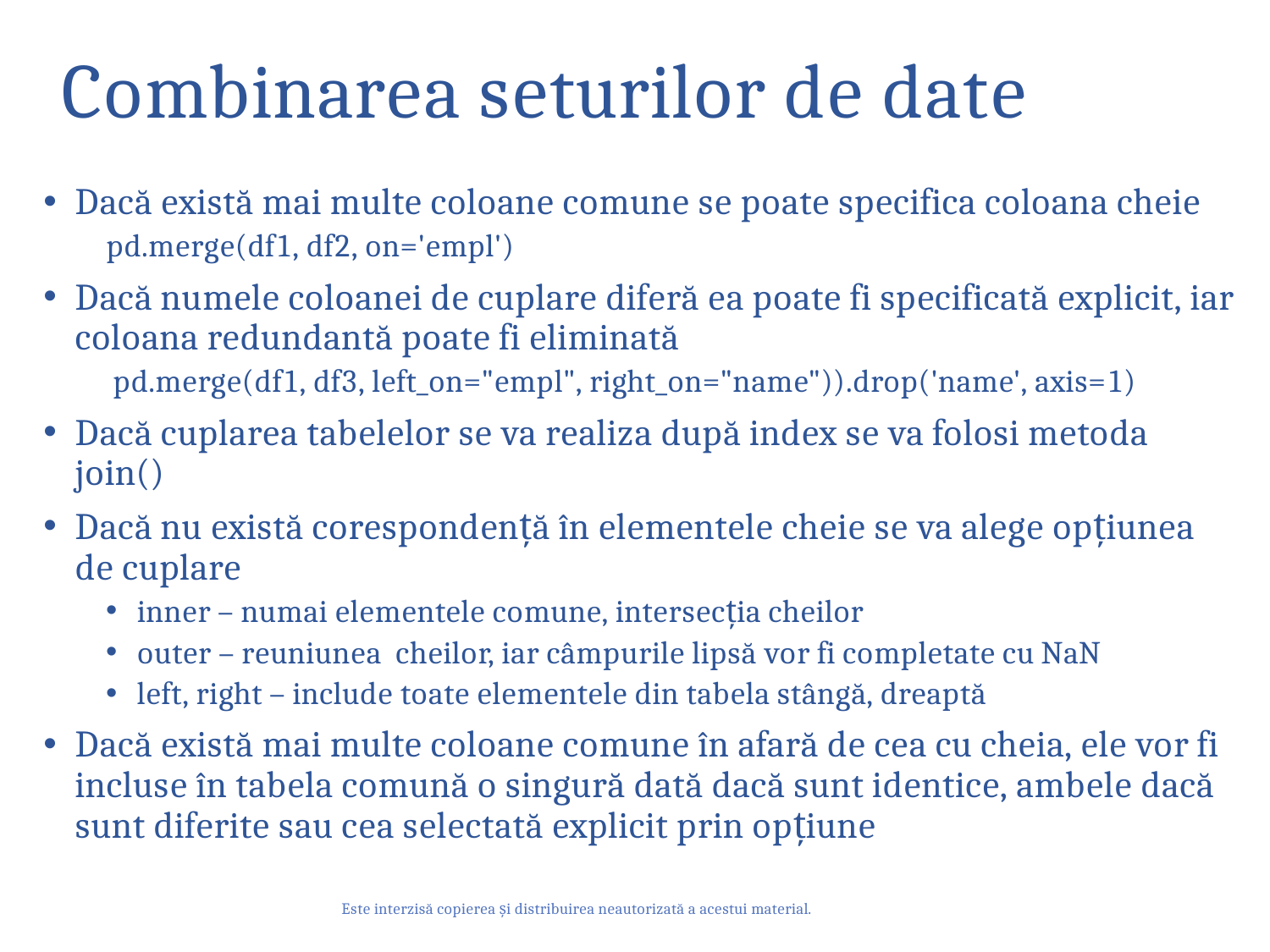

# Combinarea seturilor de date
Dacă există mai multe coloane comune se poate specifica coloana cheie
pd.merge(df1, df2, on='empl')
Dacă numele coloanei de cuplare diferă ea poate fi specificată explicit, iar coloana redundantă poate fi eliminată
 pd.merge(df1, df3, left_on="empl", right_on="name")).drop('name', axis=1)
Dacă cuplarea tabelelor se va realiza după index se va folosi metoda join()
Dacă nu există corespondență în elementele cheie se va alege opțiunea de cuplare
inner – numai elementele comune, intersecția cheilor
outer – reuniunea  cheilor, iar câmpurile lipsă vor fi completate cu NaN
left, right – include toate elementele din tabela stângă, dreaptă
Dacă există mai multe coloane comune în afară de cea cu cheia, ele vor fi incluse în tabela comună o singură dată dacă sunt identice, ambele dacă sunt diferite sau cea selectată explicit prin opțiune